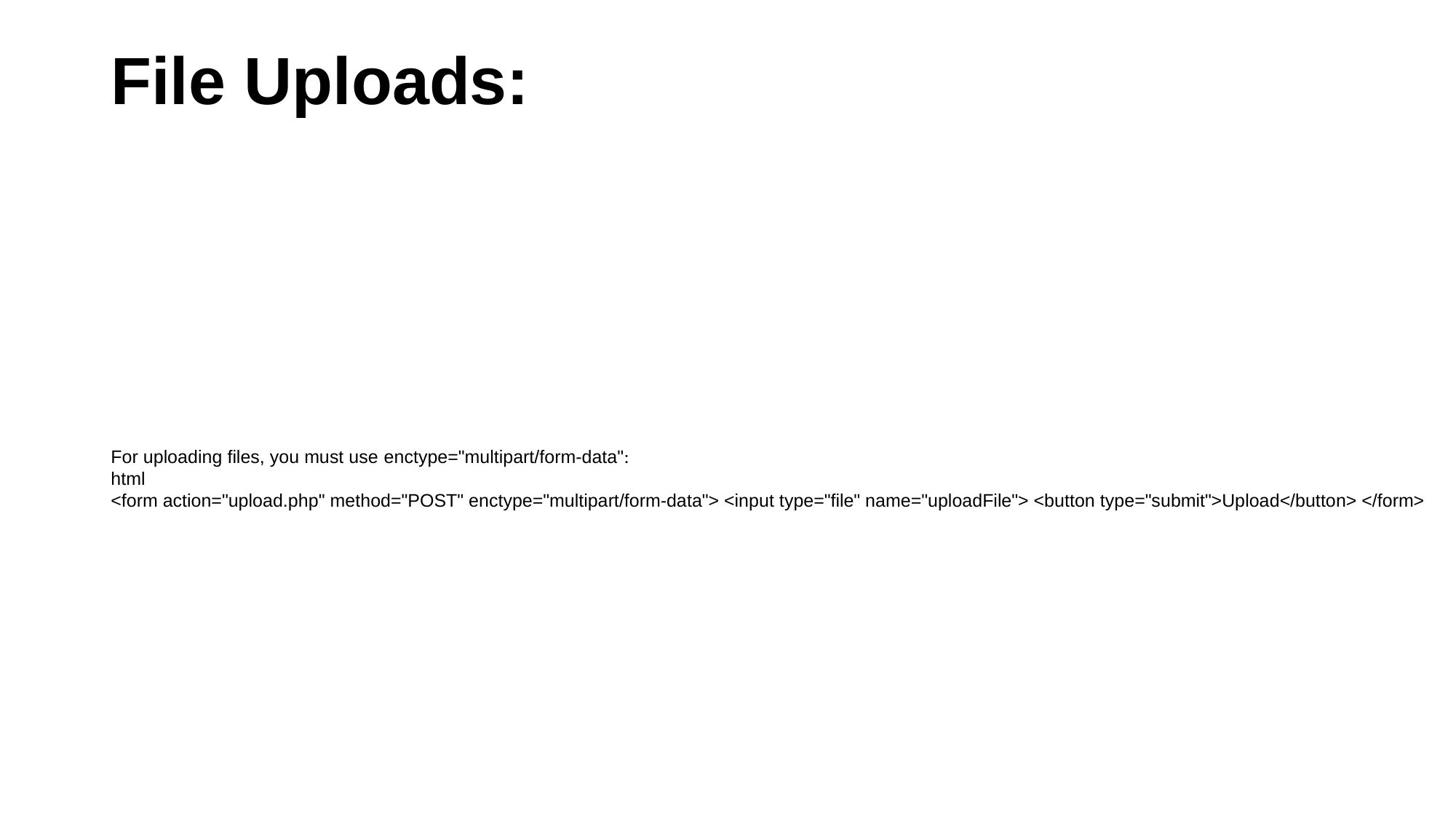

# File Uploads:
For uploading files, you must use enctype="multipart/form-data":
html
<form action="upload.php" method="POST" enctype="multipart/form-data"> <input type="file" name="uploadFile"> <button type="submit">Upload</button> </form>